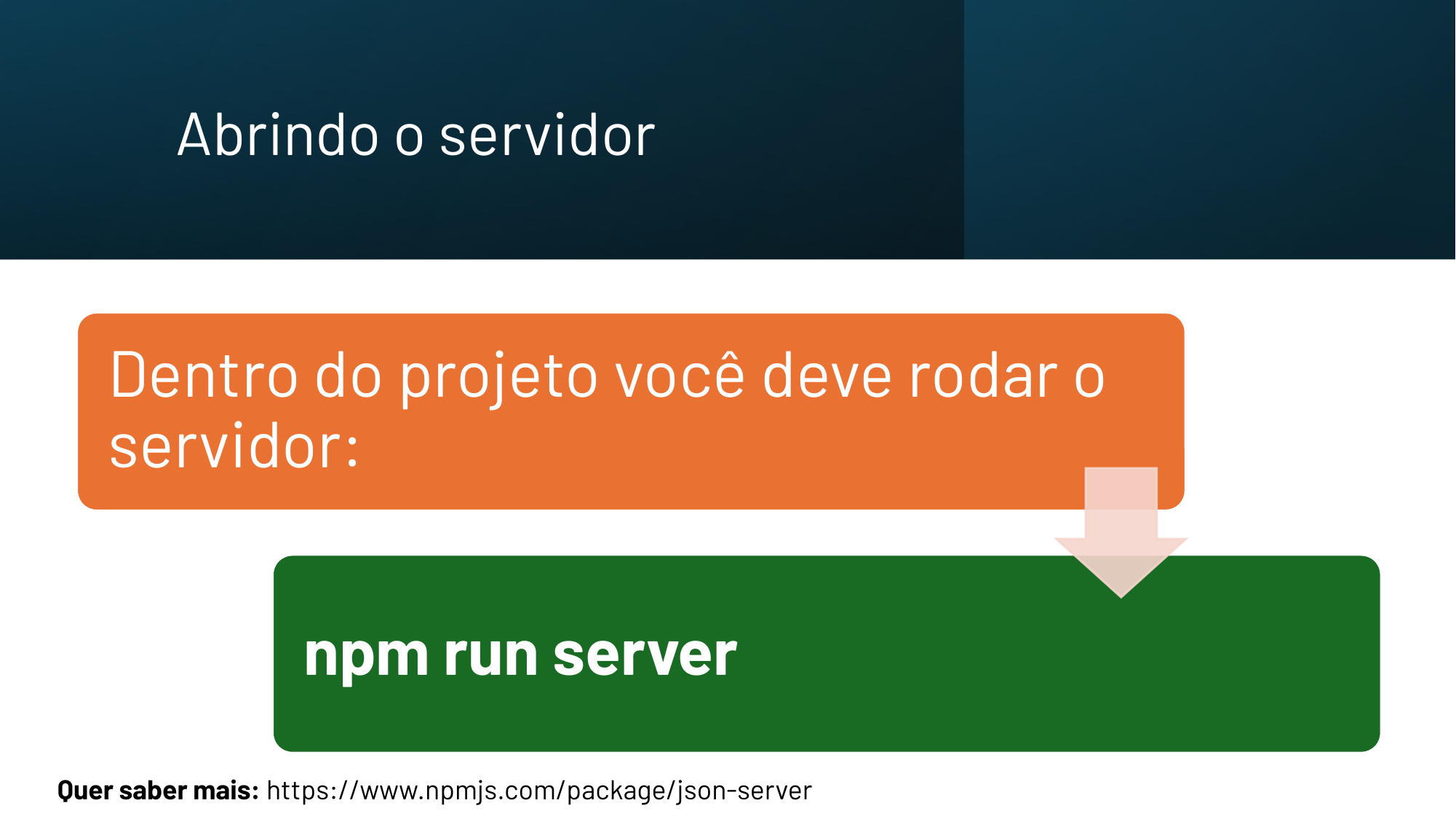

# Abrindo o servidor
Dentro do projeto você deve rodar o servidor:
npm run server

Quer saber mais: https://www.npmjs.com/package/json-server